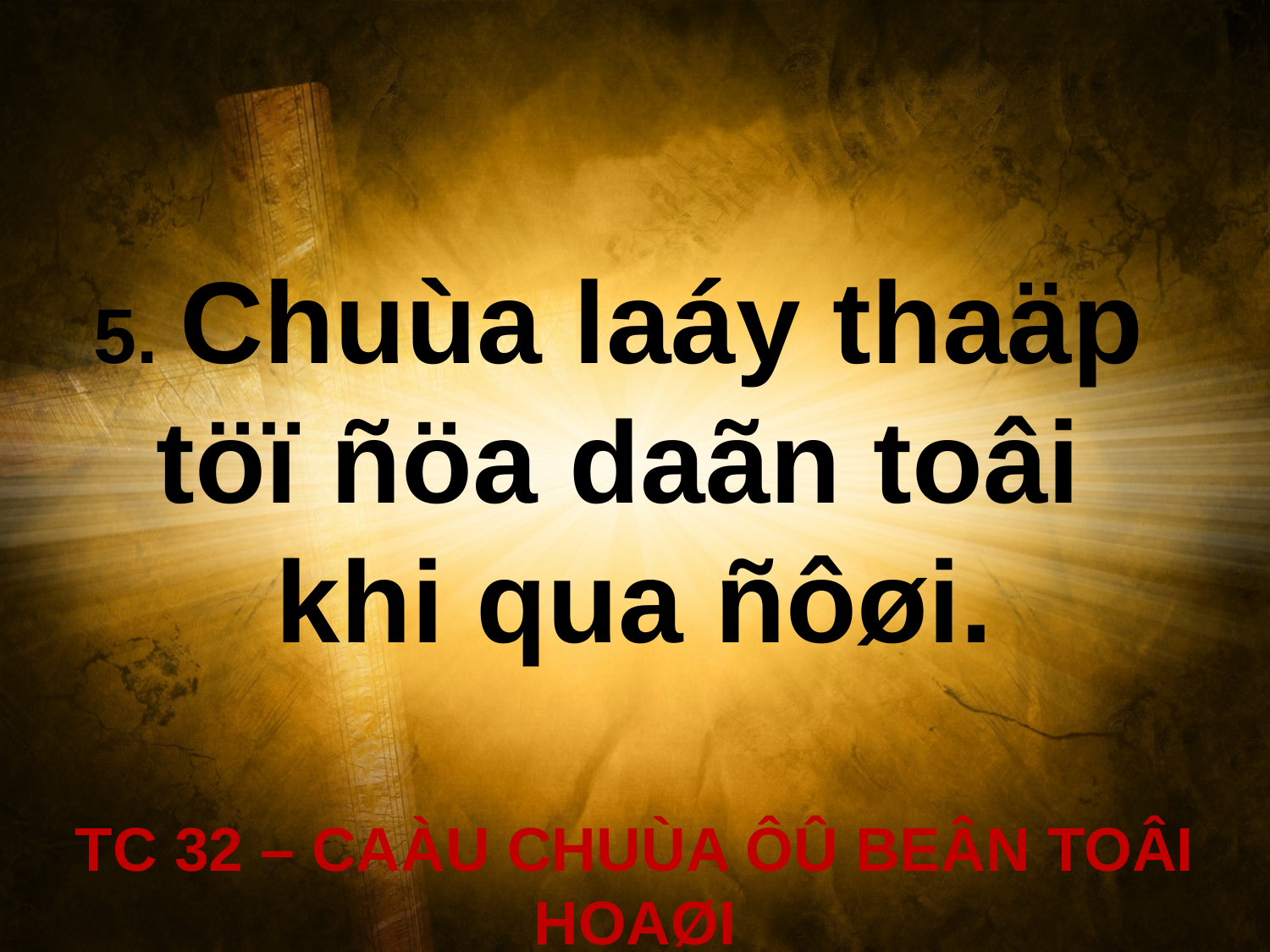

5. Chuùa laáy thaäp
töï ñöa daãn toâi
khi qua ñôøi.
TC 32 – CAÀU CHUÙA ÔÛ BEÂN TOÂI HOAØI